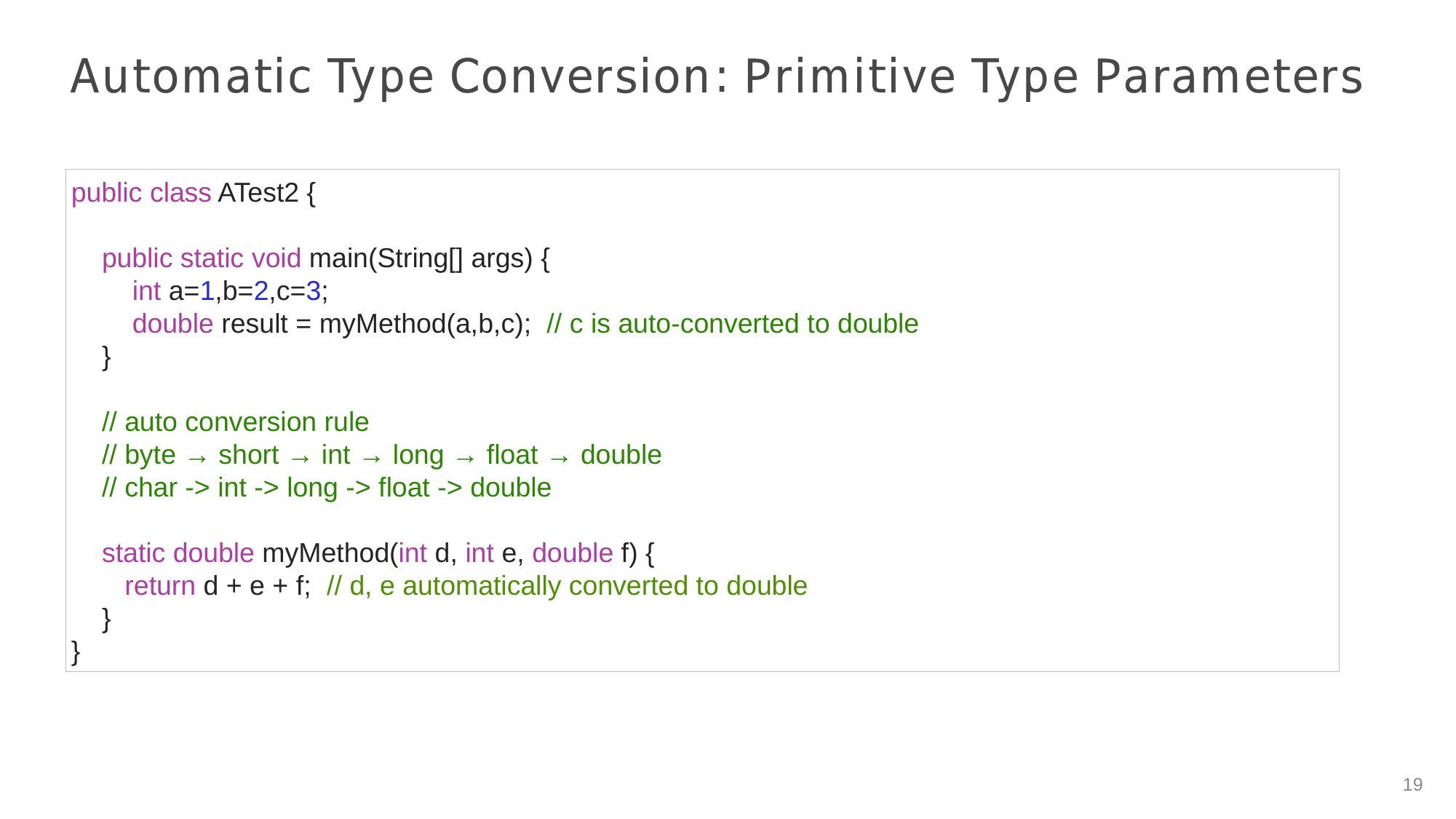

# Automatic Type Conversion: Primitive Type Parameters
public class ATest2 {

    public static void main(String[] args) {
        int a=1,b=2,c=3;
        double result = myMethod(a,b,c);  // c is auto-converted to double
    }

    // auto conversion rule
    // byte → short → int → long → float → double
    // char -> int -> long -> float -> double

    static double myMethod(int d, int e, double f) {
       return d + e + f;  // d, e automatically converted to double
    }
}
19